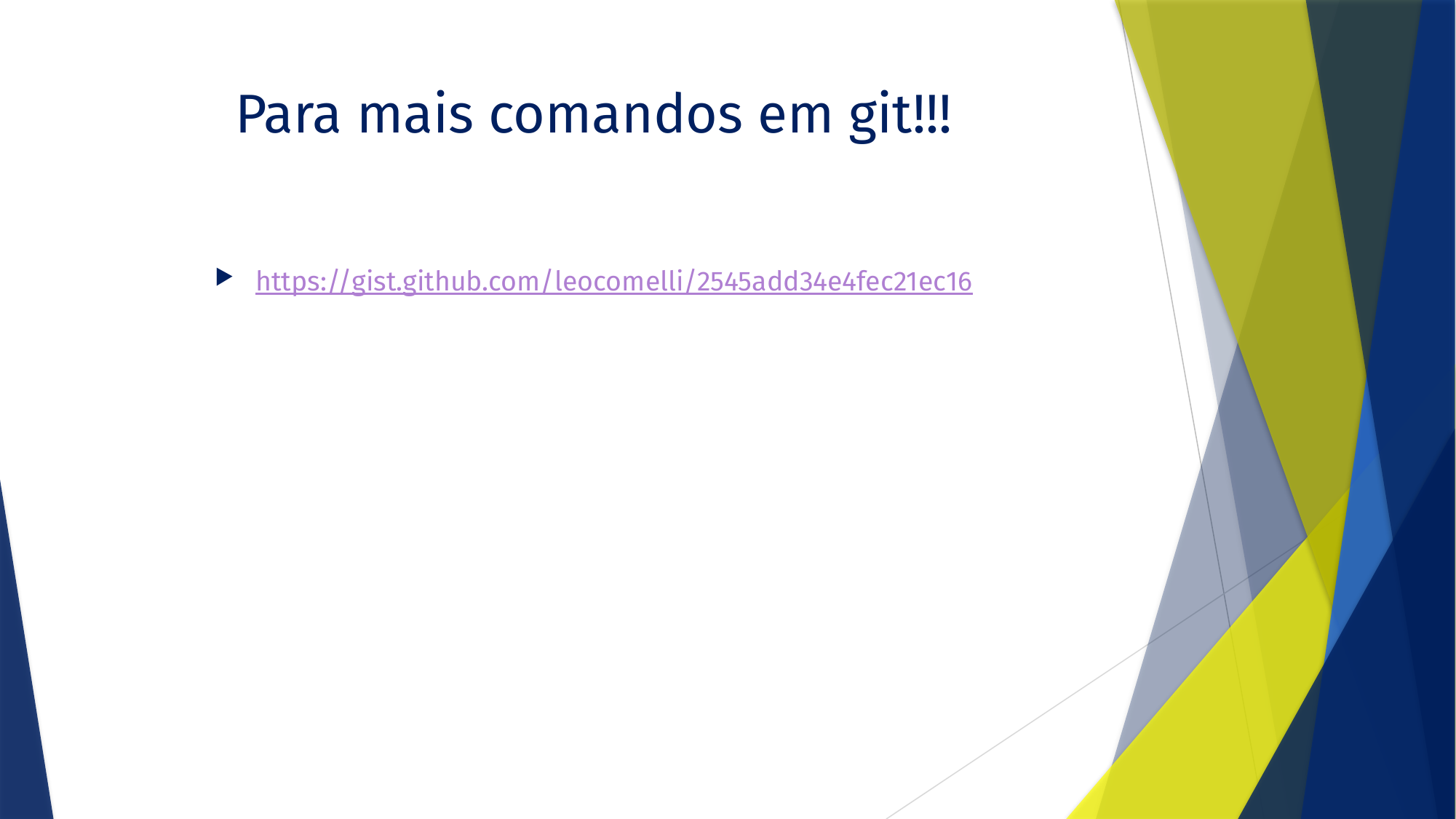

# Para mais comandos em git!!!
https://gist.github.com/leocomelli/2545add34e4fec21ec16